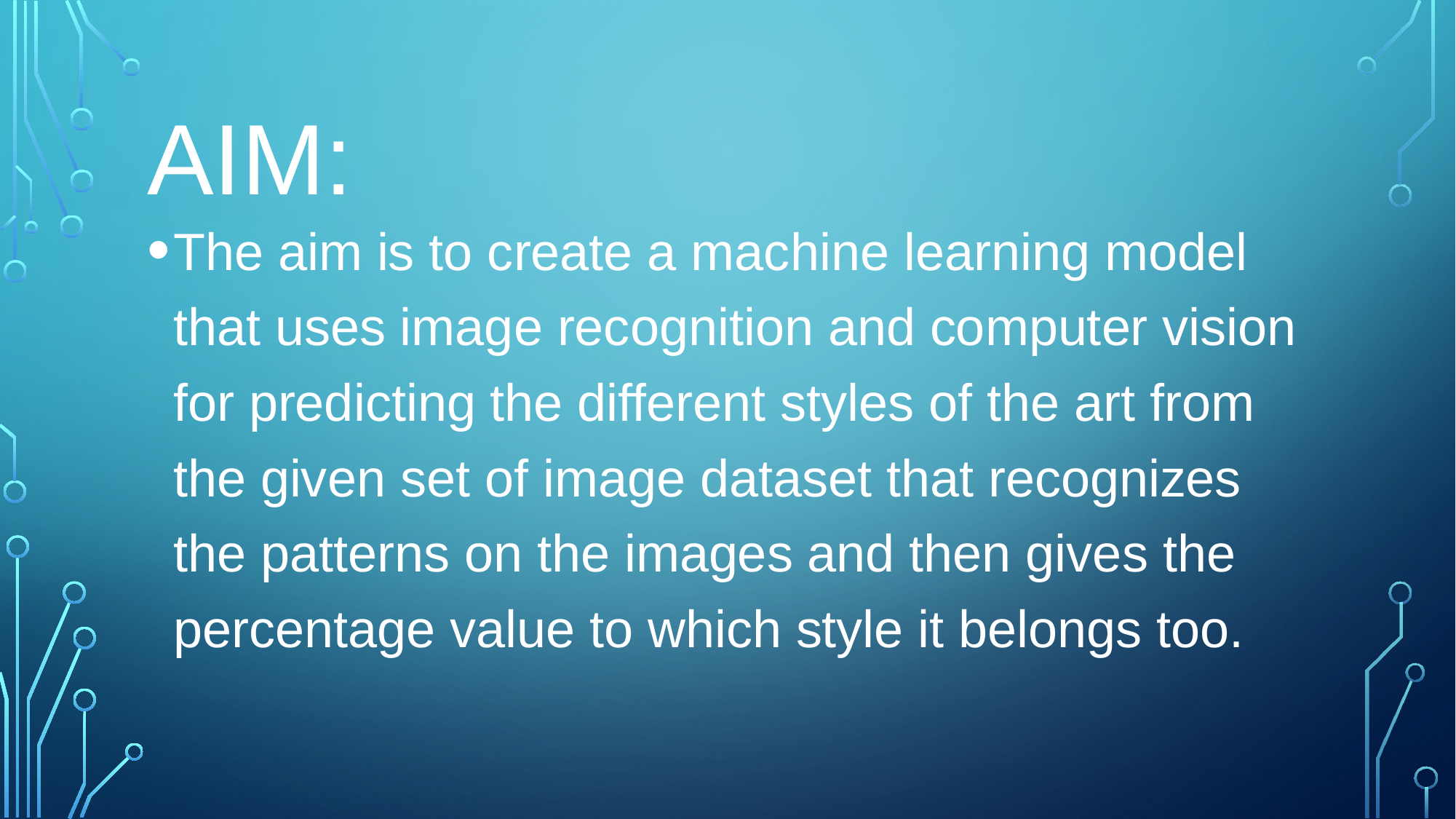

# Aim:
The aim is to create a machine learning model that uses image recognition and computer vision for predicting the different styles of the art from the given set of image dataset that recognizes the patterns on the images and then gives the percentage value to which style it belongs too.